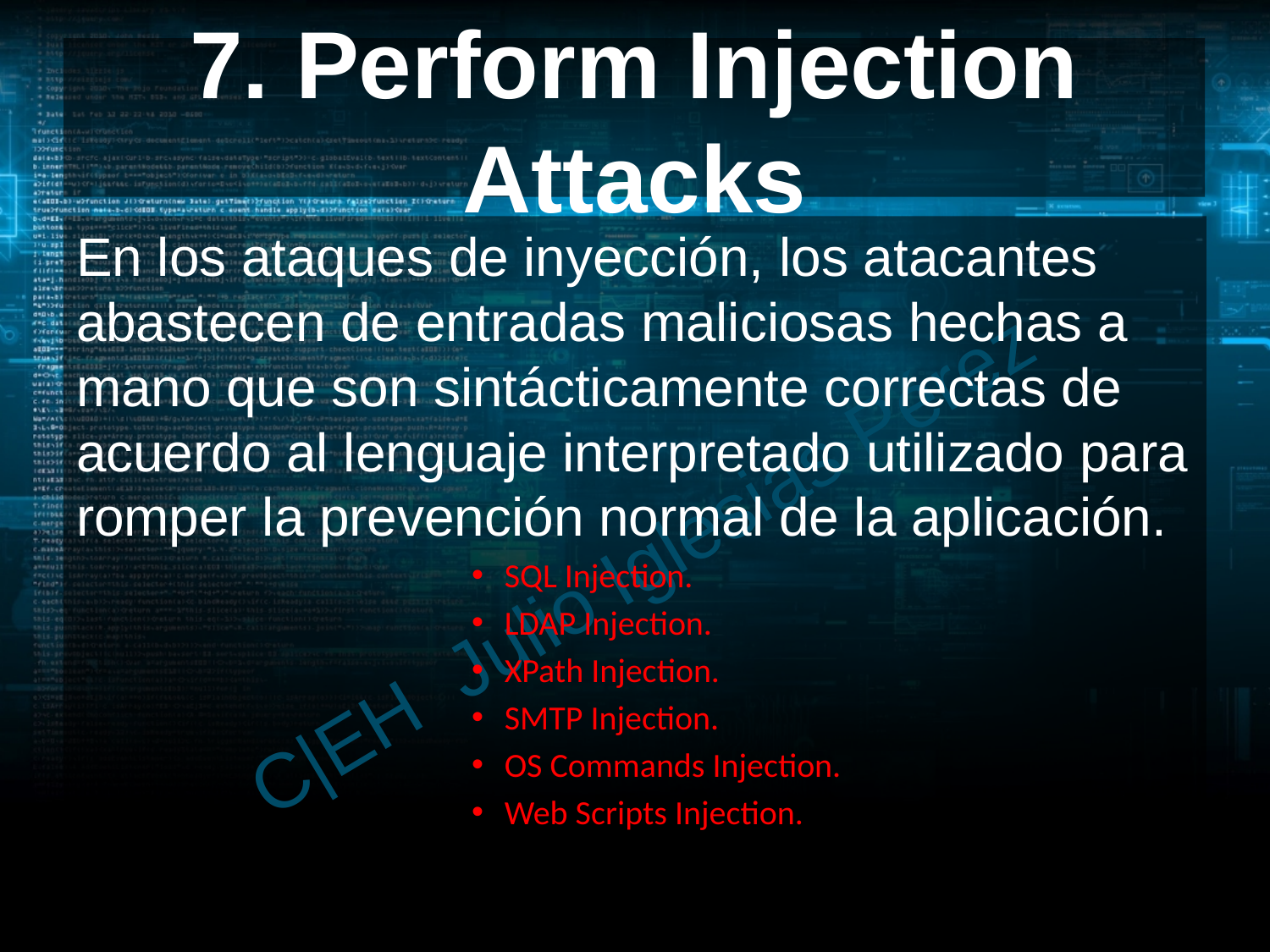

# 7. Perform Injection Attacks
En los ataques de inyección, los atacantes abastecen de entradas maliciosas hechas a mano que son sintácticamente correctas de acuerdo al lenguaje interpretado utilizado para romper la prevención normal de la aplicación.
SQL Injection.
LDAP Injection.
XPath Injection.
SMTP Injection.
OS Commands Injection.
Web Scripts Injection.
C|EH  Julio Iglesias Pérez